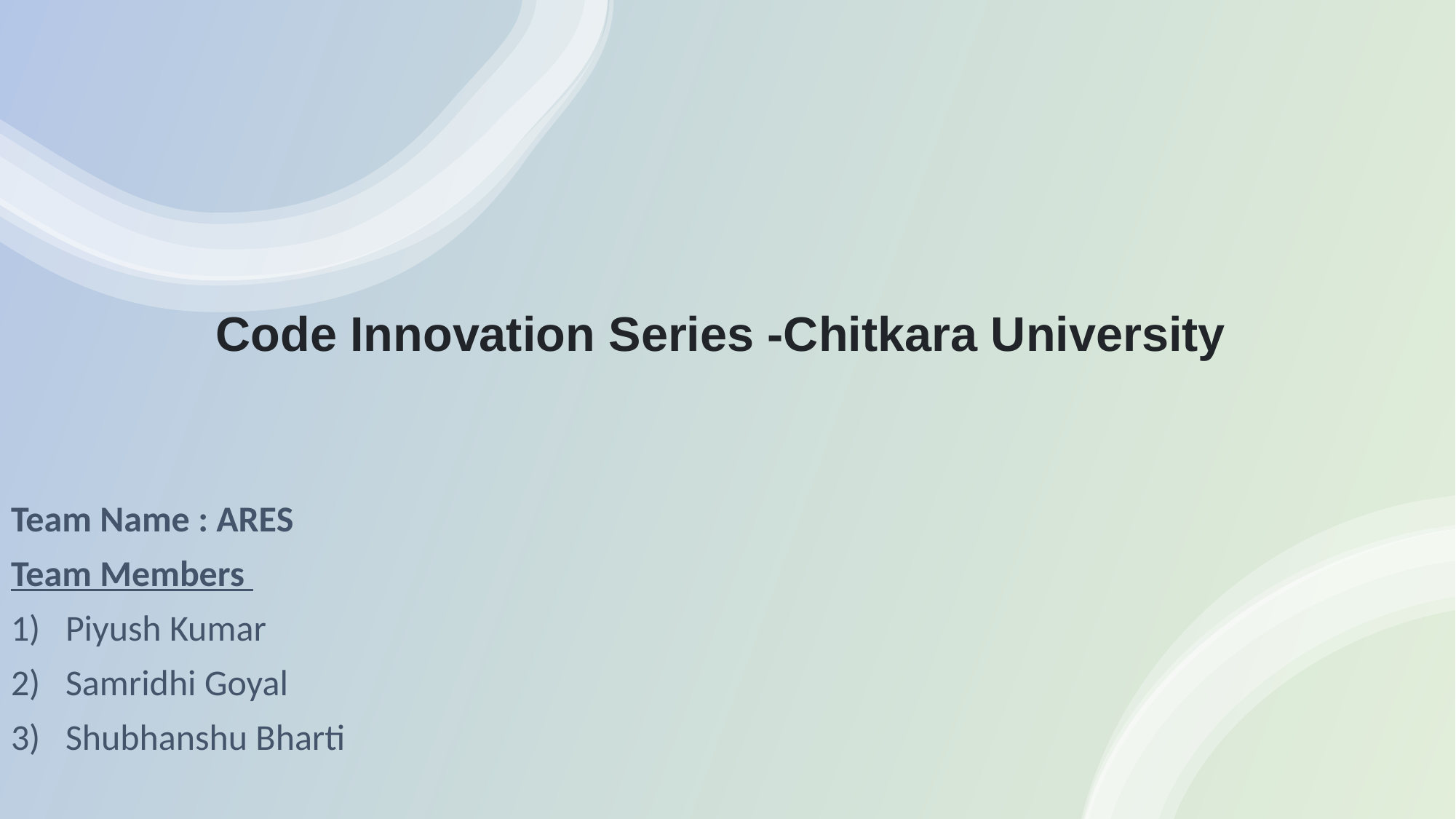

# Code Innovation Series -Chitkara University

Team Name : ARES
Team Members
Piyush Kumar
Samridhi Goyal
Shubhanshu Bharti